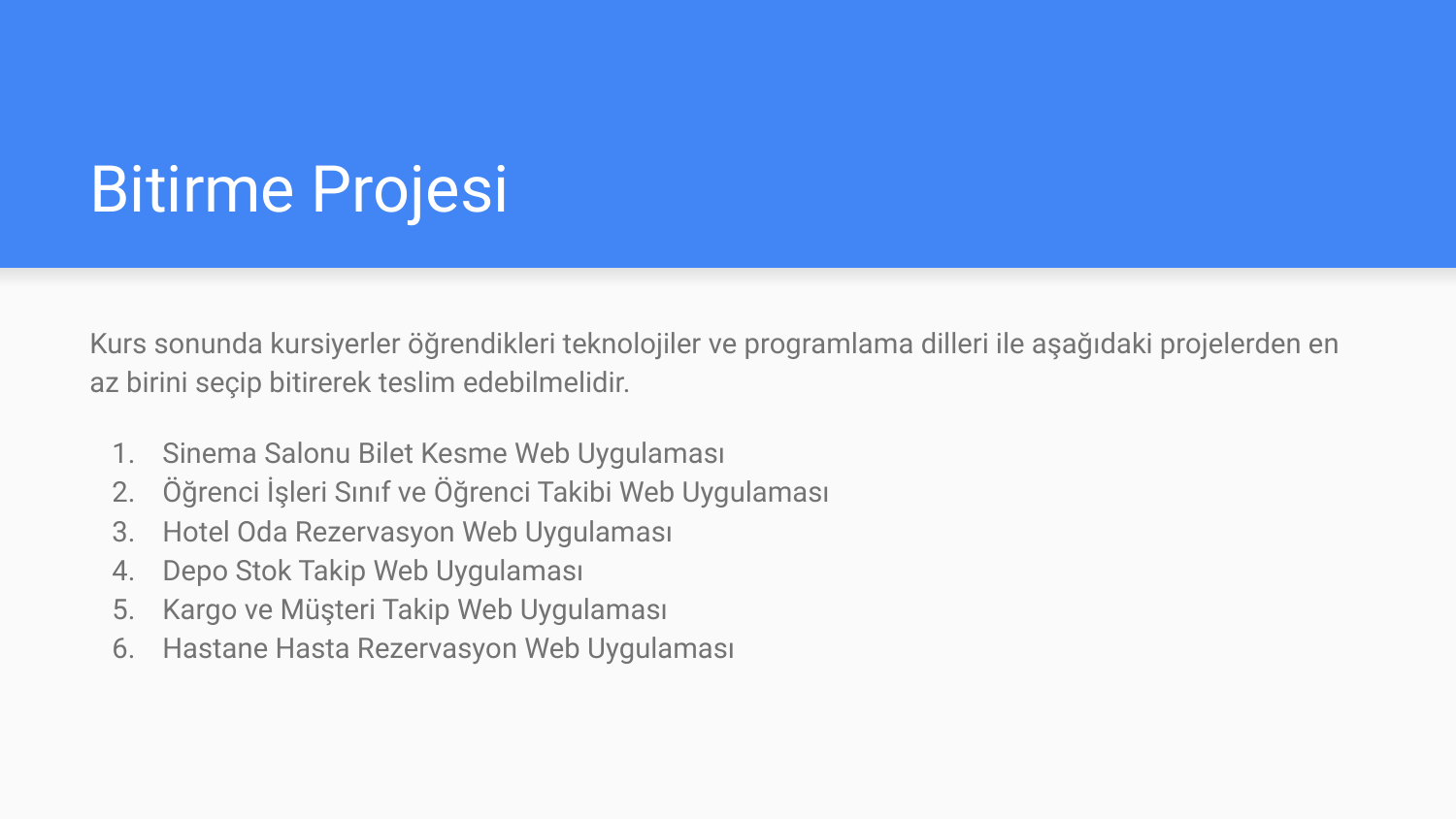

# Bitirme Projesi
Kurs sonunda kursiyerler öğrendikleri teknolojiler ve programlama dilleri ile aşağıdaki projelerden en az birini seçip bitirerek teslim edebilmelidir.
Sinema Salonu Bilet Kesme Web Uygulaması
Öğrenci İşleri Sınıf ve Öğrenci Takibi Web Uygulaması
Hotel Oda Rezervasyon Web Uygulaması
Depo Stok Takip Web Uygulaması
Kargo ve Müşteri Takip Web Uygulaması
Hastane Hasta Rezervasyon Web Uygulaması